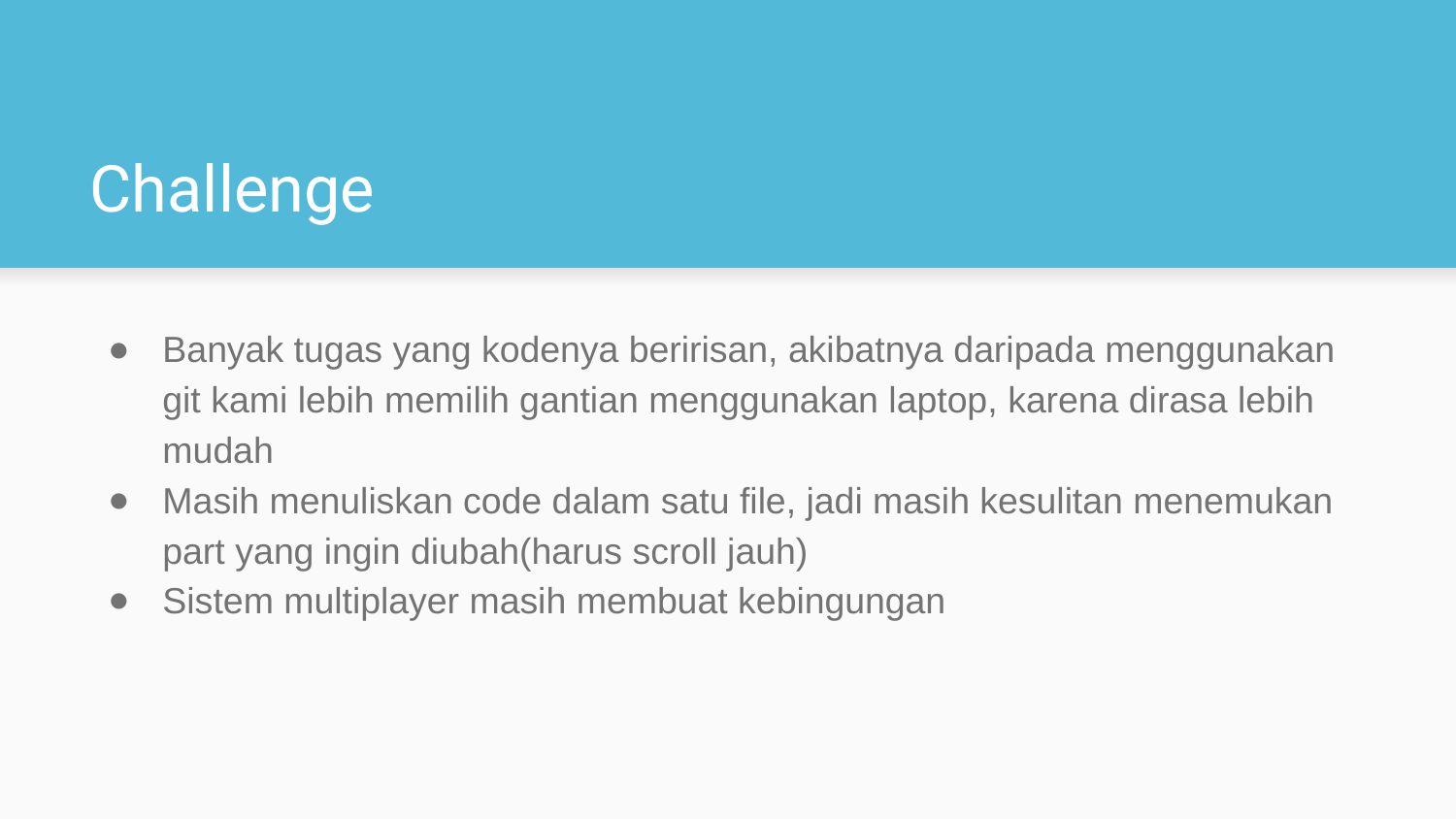

# Challenge
Banyak tugas yang kodenya beririsan, akibatnya daripada menggunakan git kami lebih memilih gantian menggunakan laptop, karena dirasa lebih mudah
Masih menuliskan code dalam satu file, jadi masih kesulitan menemukan part yang ingin diubah(harus scroll jauh)
Sistem multiplayer masih membuat kebingungan